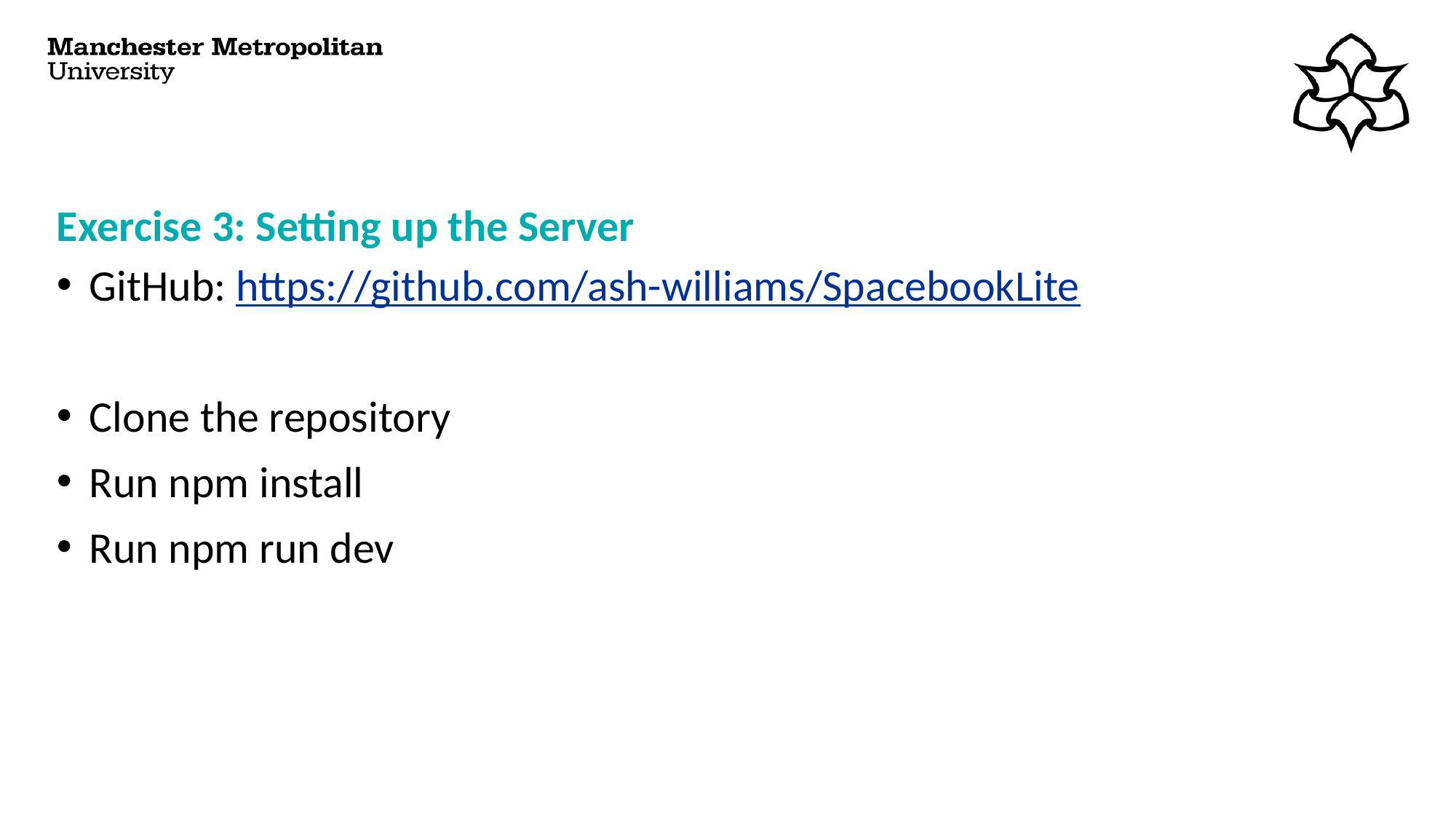

# Exercise 3: Setting up the Server
GitHub: https://github.com/ash-williams/SpacebookLite

Clone the repository
Run npm install
Run npm run dev